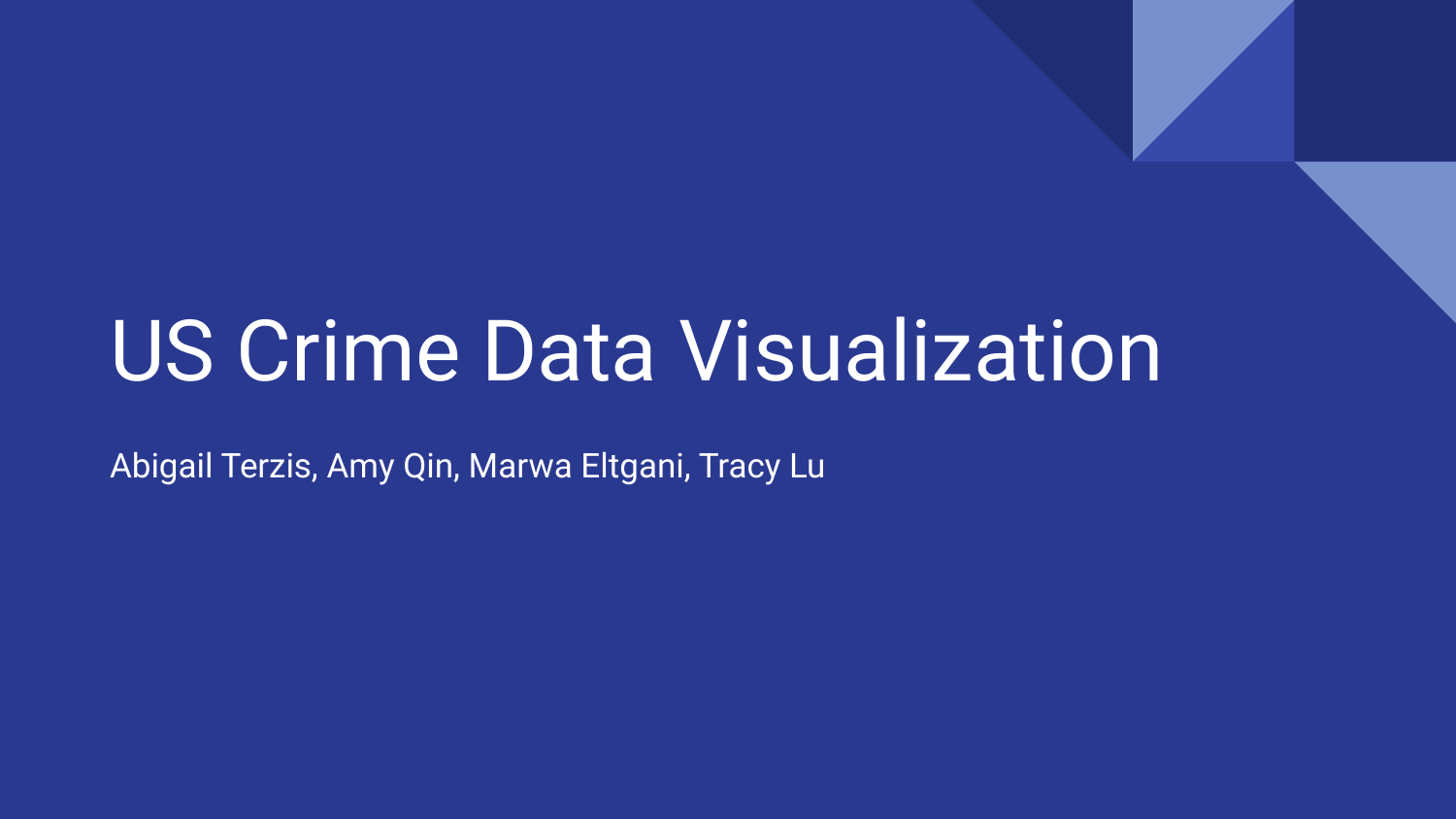

# US Crime Data Visualization
Abigail Terzis, Amy Qin, Marwa Eltgani, Tracy Lu